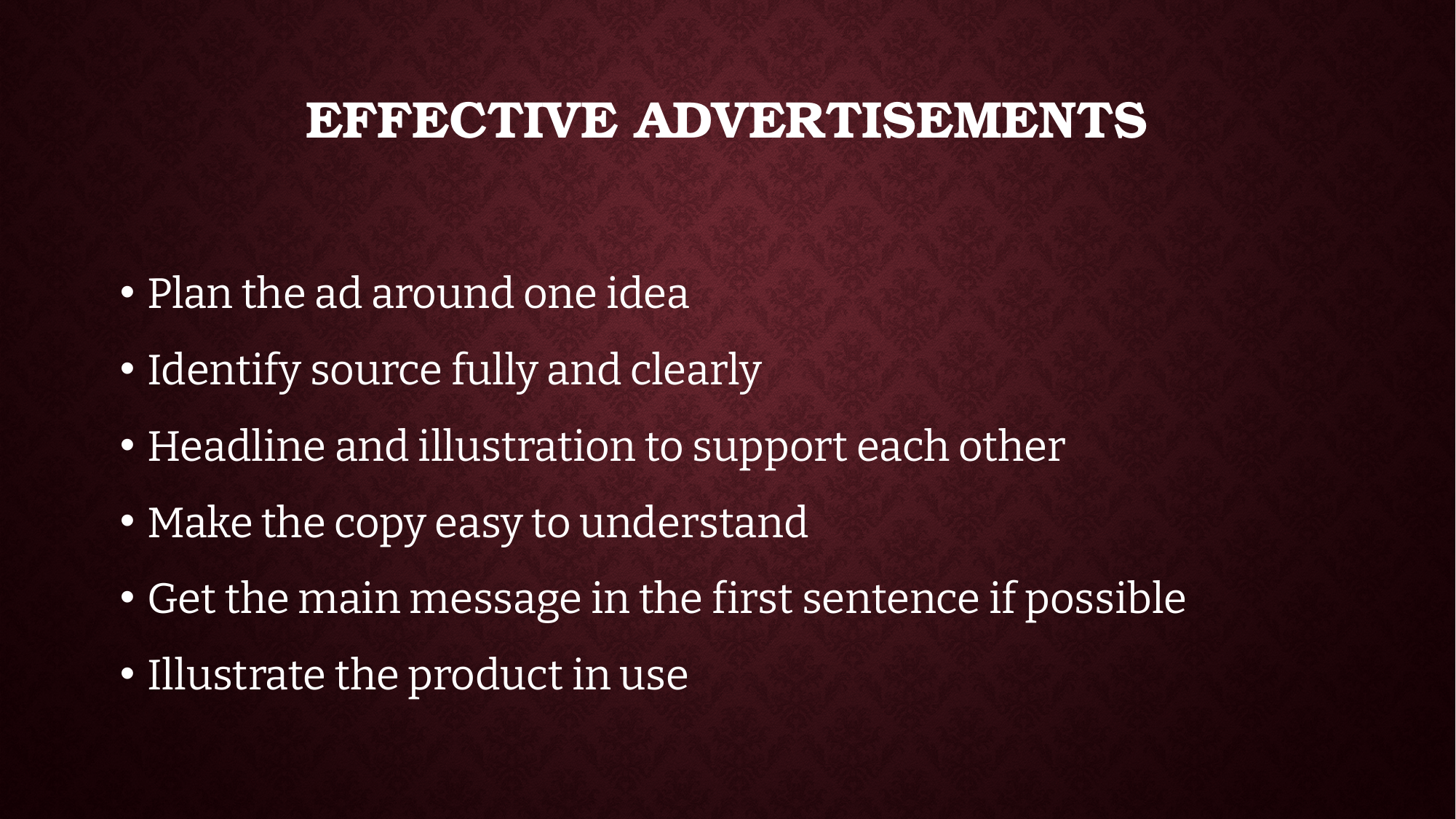

# Effective advertisements
Plan the ad around one idea
Identify source fully and clearly
Headline and illustration to support each other
Make the copy easy to understand
Get the main message in the first sentence if possible
Illustrate the product in use